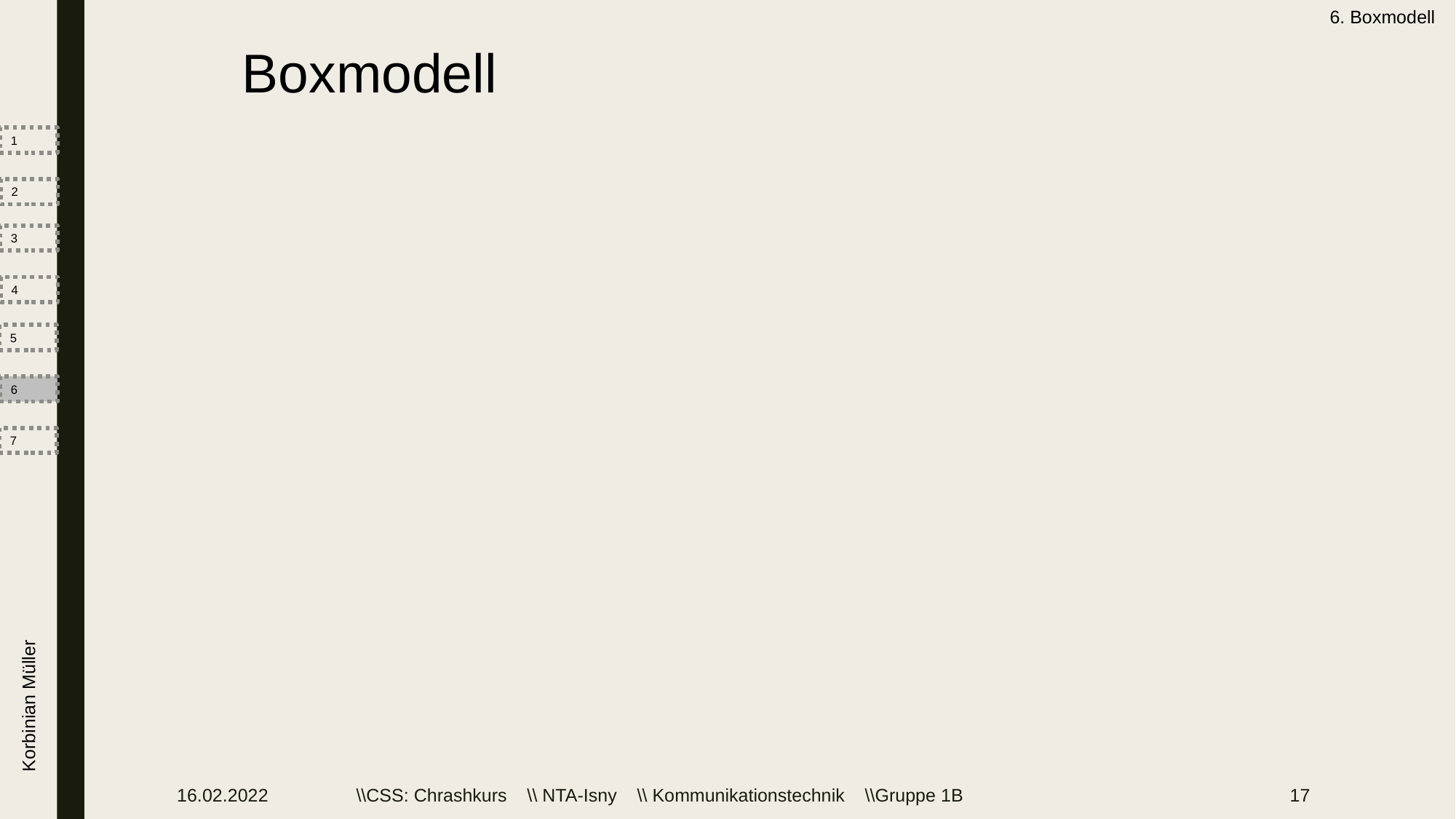

6. Boxmodell
Boxmodell
1
2
3
4
5
6
7
Korbinian Müller
16.02.2022
\\CSS: Chrashkurs    \\ NTA-Isny    \\ Kommunikationstechnik    \\Gruppe 1B
17